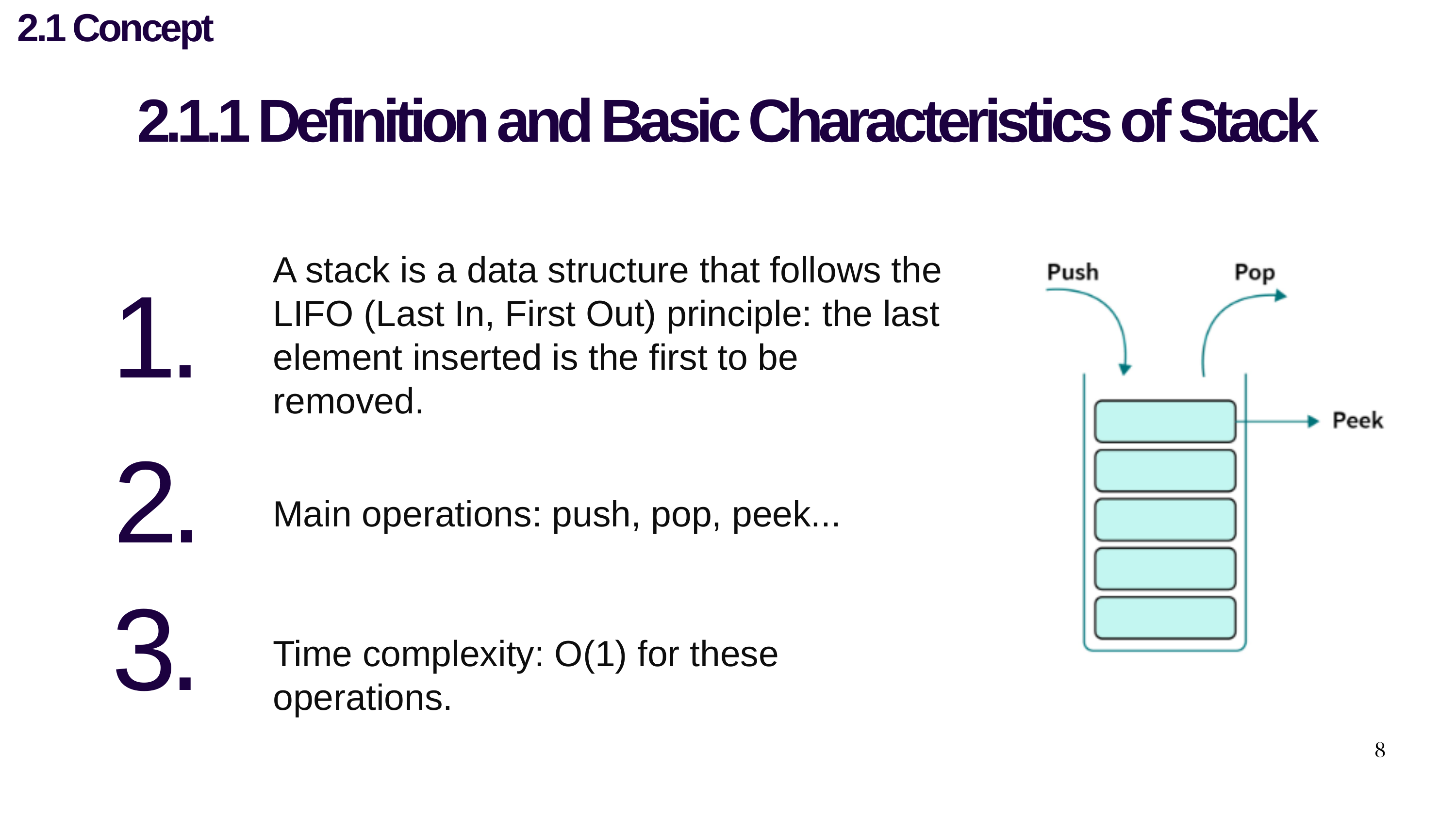

2.1 Concept
2.1.1 Definition and Basic Characteristics of Stack

A stack is a data structure that follows the LIFO (Last In, First Out) principle: the last element inserted is the first to be removed.
1.
2.
Main operations: push, pop, peek...
3.
Time complexity: O(1) for these operations.
8